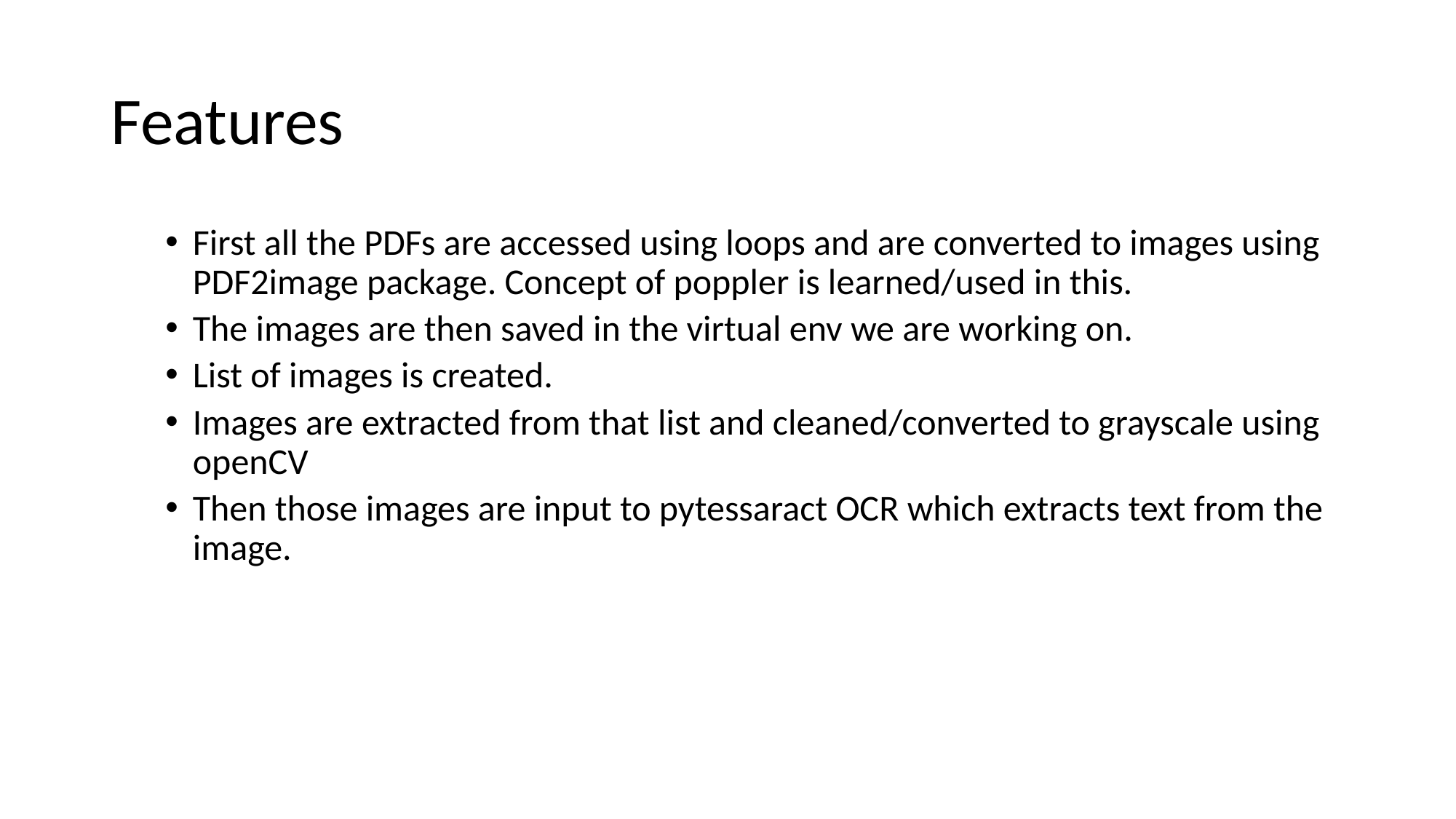

# Features
First all the PDFs are accessed using loops and are converted to images using PDF2image package. Concept of poppler is learned/used in this.
The images are then saved in the virtual env we are working on.
List of images is created.
Images are extracted from that list and cleaned/converted to grayscale using openCV
Then those images are input to pytessaract OCR which extracts text from the image.